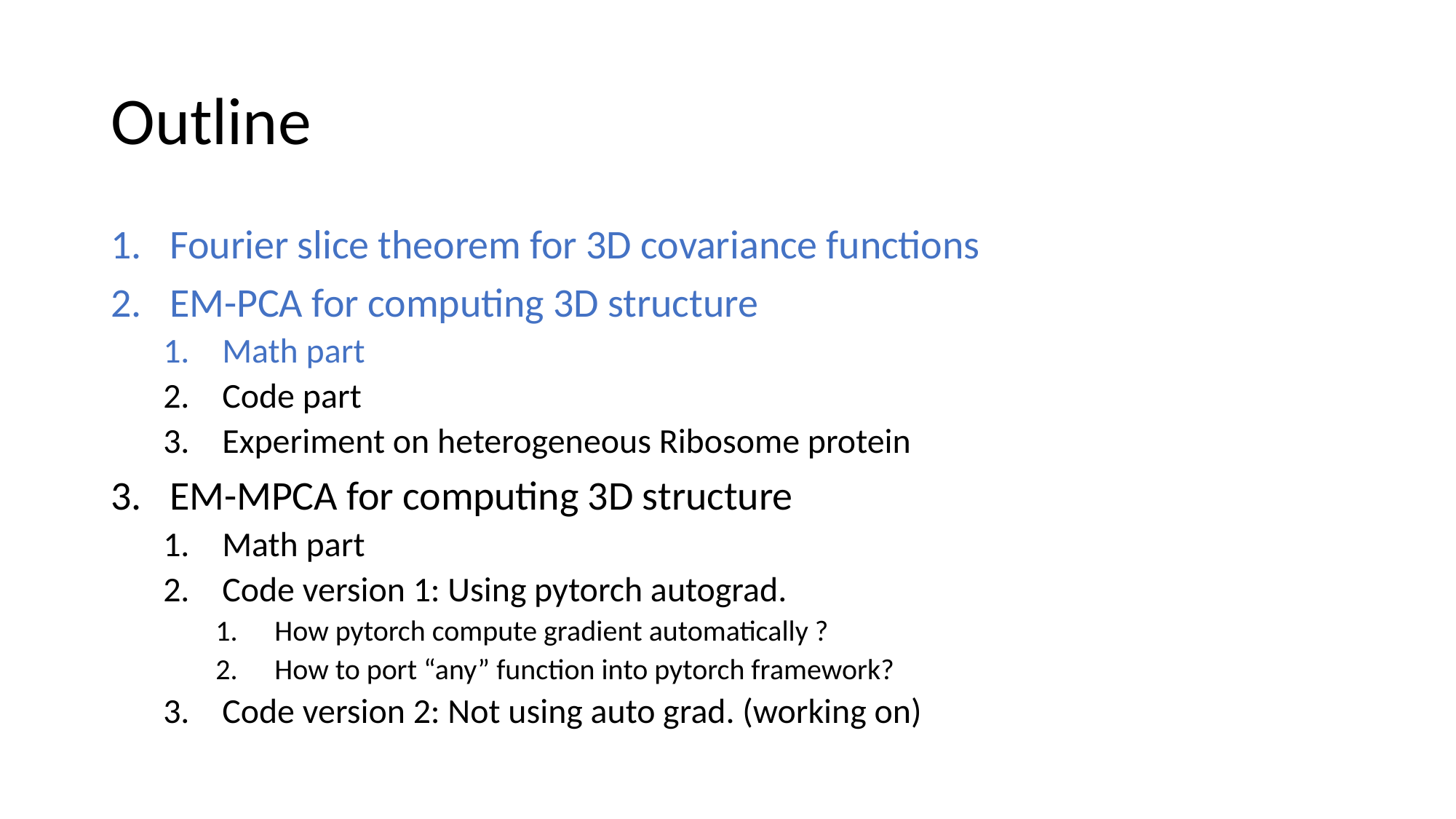

# Outline
Fourier slice theorem for 3D covariance functions
EM-PCA for computing 3D structure
Math part
Code part
Experiment on heterogeneous Ribosome protein
EM-MPCA for computing 3D structure
Math part
Code version 1: Using pytorch autograd.
How pytorch compute gradient automatically ?
How to port “any” function into pytorch framework?
Code version 2: Not using auto grad. (working on)